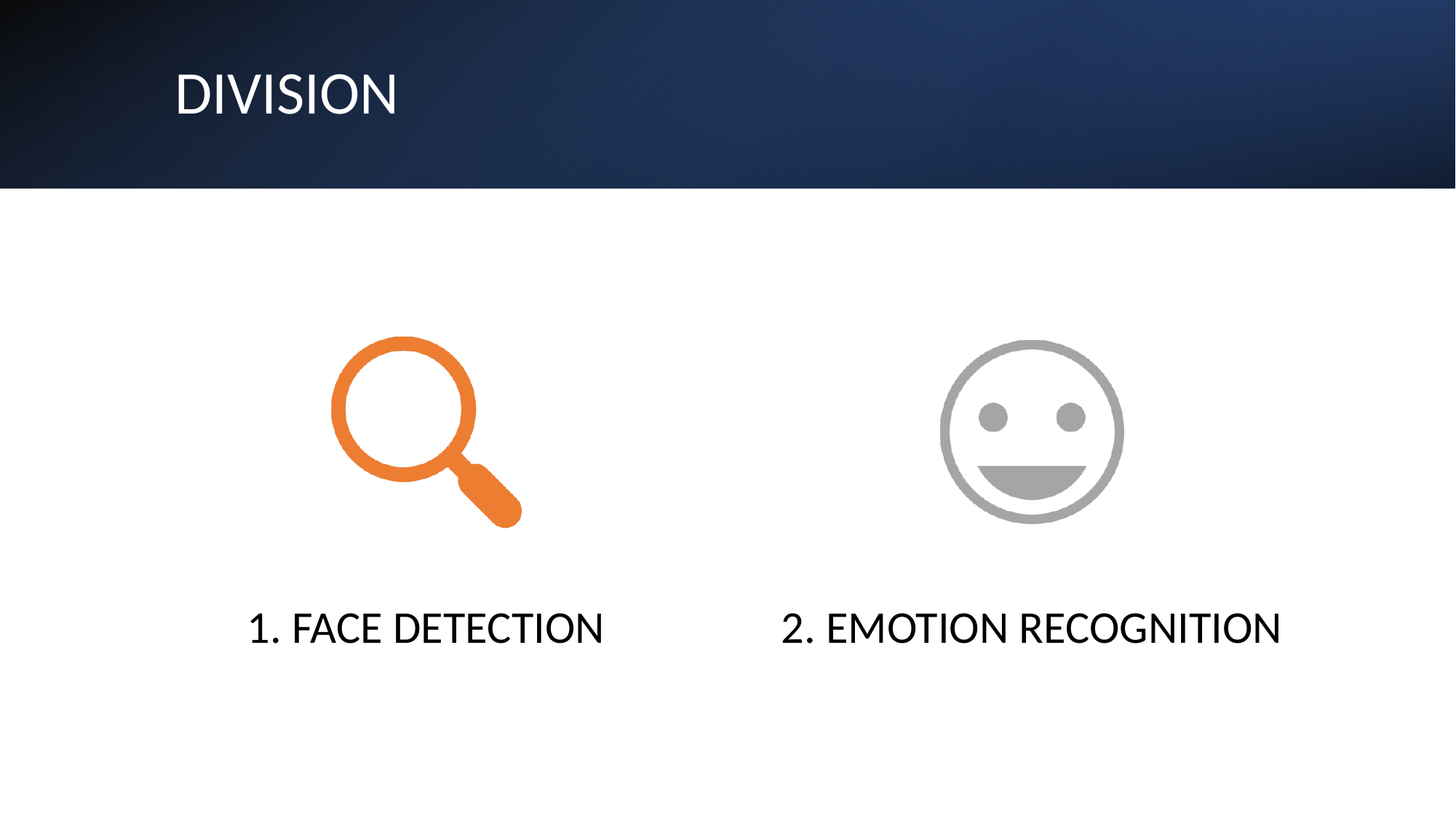

# DIVISION
1. FACE DETECTION
2. EMOTION RECOGNITION